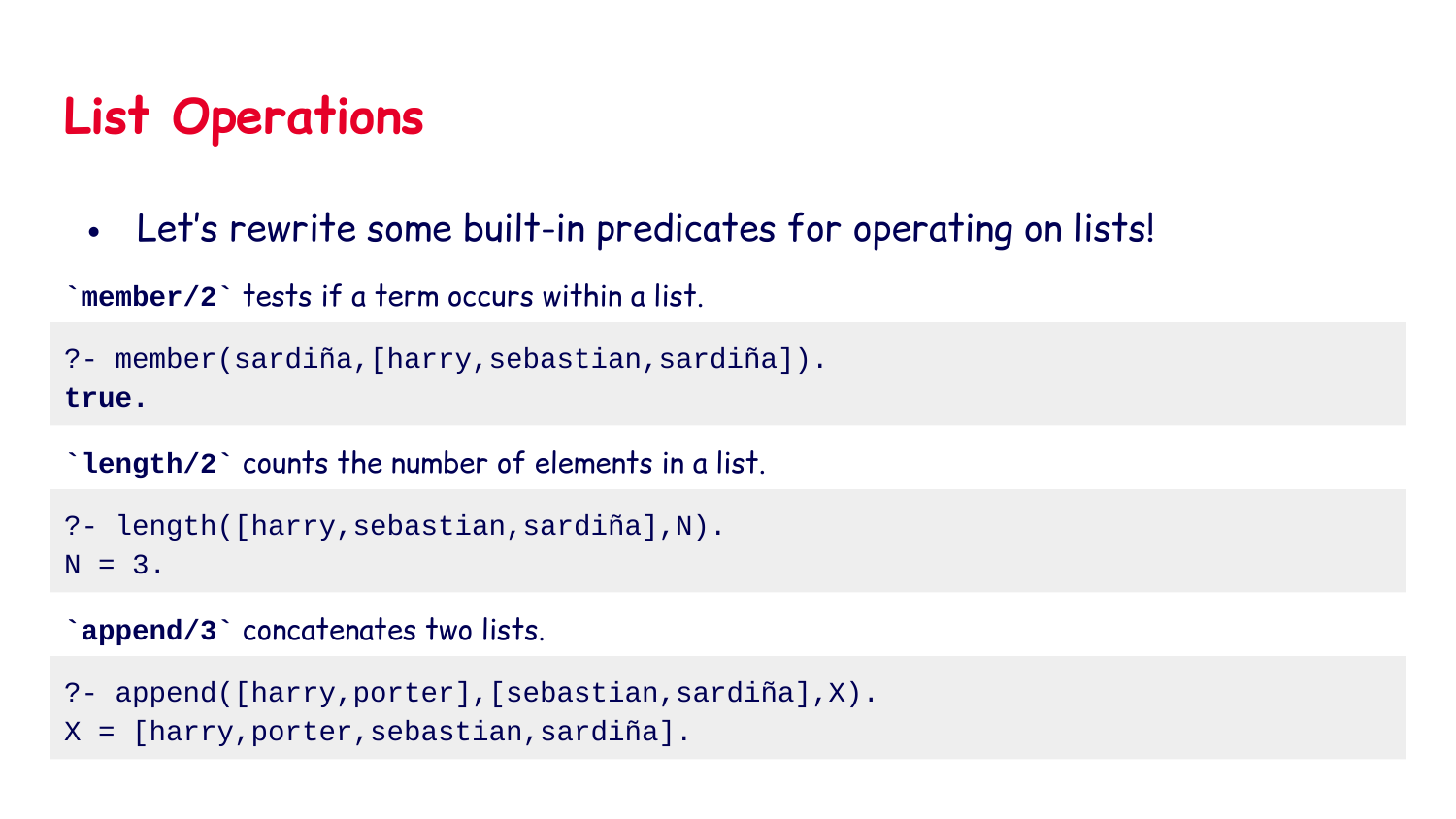

# List Operations
Let’s rewrite some built-in predicates for operating on lists!
`member/2` tests if a term occurs within a list.
?- member(sardiña,[harry,sebastian,sardiña]).
true.
`length/2` counts the number of elements in a list.
?- length([harry,sebastian,sardiña],N).
N = 3.
`append/3` concatenates two lists.
?- append([harry,porter],[sebastian,sardiña],X).
X = [harry,porter,sebastian,sardiña].